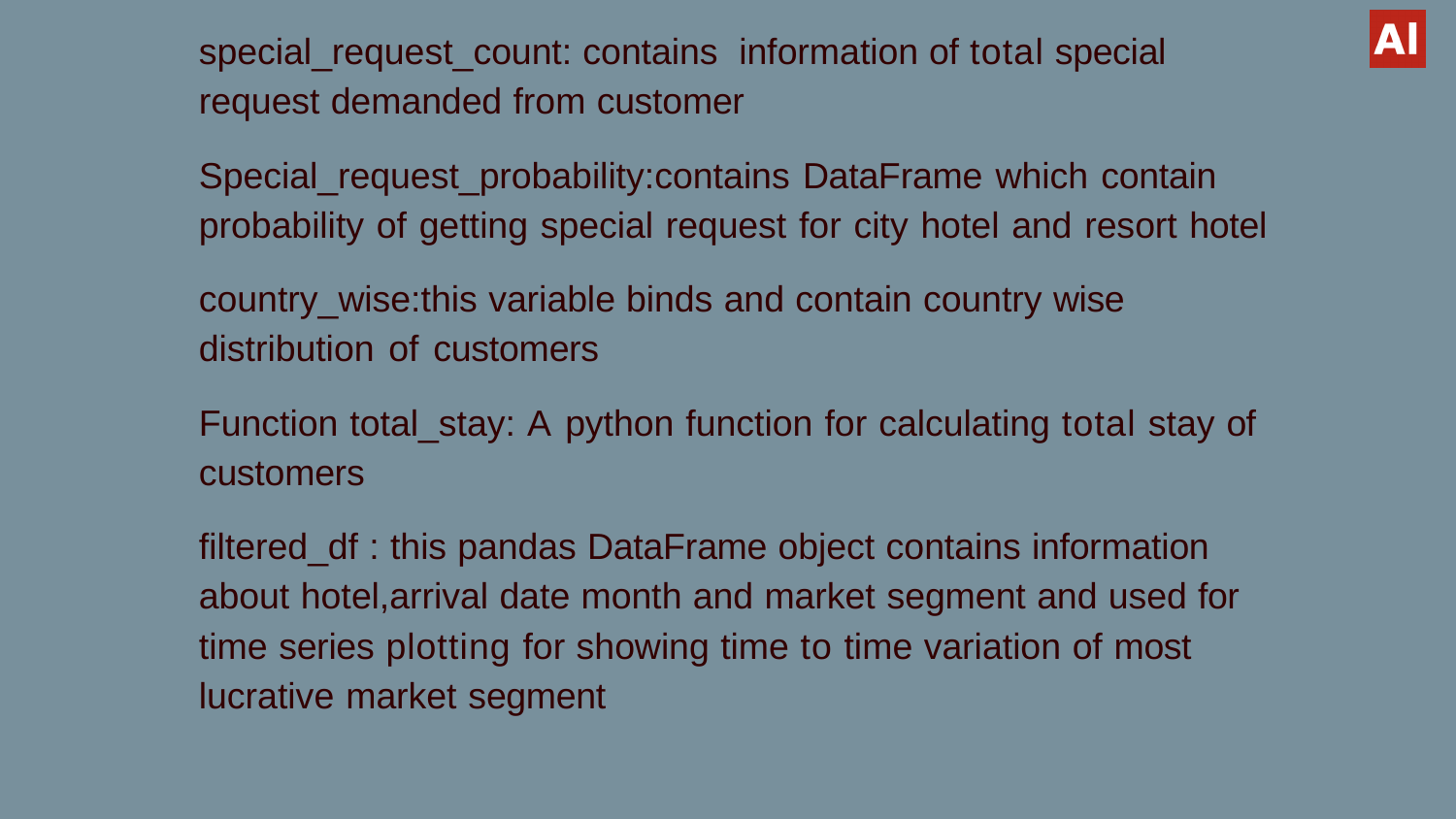

special_request_count: contains information of total special request demanded from customer
Special_request_probability:contains DataFrame which contain probability of getting special request for city hotel and resort hotel
country_wise:this variable binds and contain country wise distribution of customers
Function total_stay: A python function for calculating total stay of customers
ﬁltered_df : this pandas DataFrame object contains information about hotel,arrival date month and market segment and used for time series plotting for showing time to time variation of most lucrative market segment